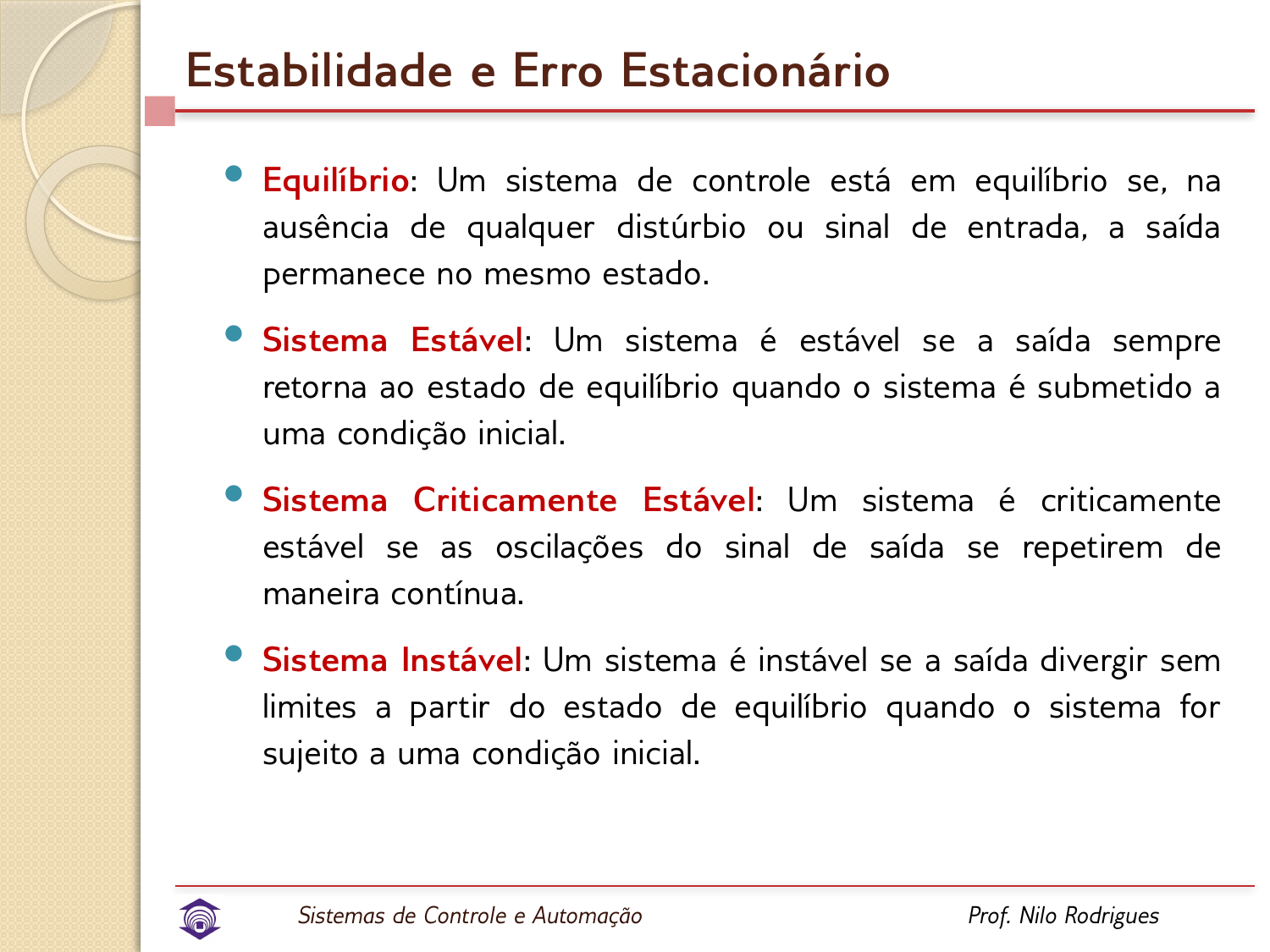

# Estabilidade e Erro Estacionário

Equilíbrio: Um sistema de controle está em equilíbrio se, na ausência de qualquer distúrbio ou sinal de entrada, a saída permanece no mesmo estado.
Sistema Estável: Um sistema é estável se a saída sempre retorna ao estado de equilíbrio quando o sistema é submetido a uma condição inicial.
Sistema Criticamente Estável: Um sistema é criticamente estável se as oscilações do sinal de saída se repetirem de maneira contínua.
Sistema Instável: Um sistema é instável se a saída divergir sem limites a partir do estado de equilíbrio quando o sistema for sujeito a uma condição inicial.